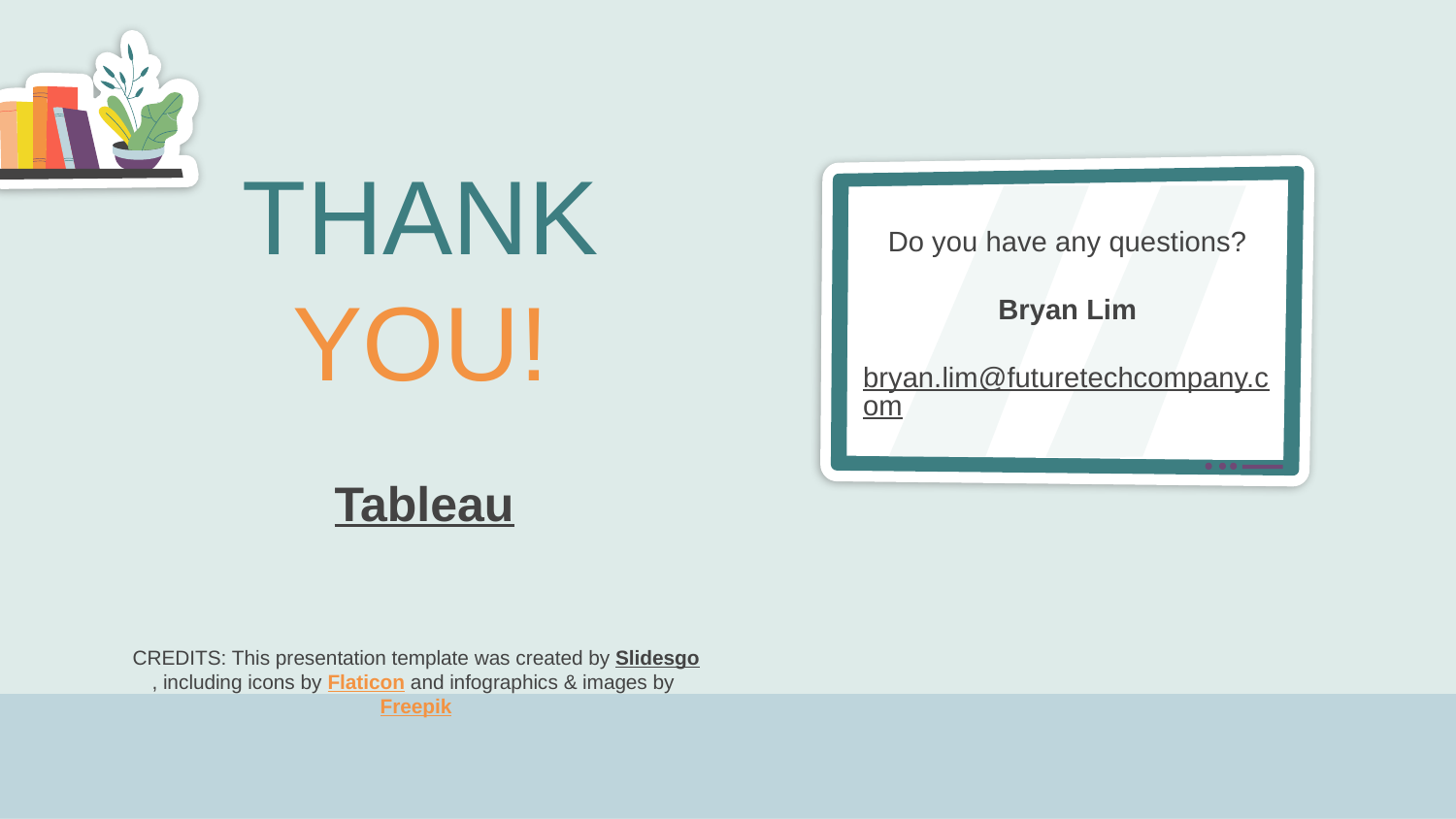

# THANK YOU!
Do you have any questions?

Bryan Lim

bryan.lim@futuretechcompany.com
Tableau